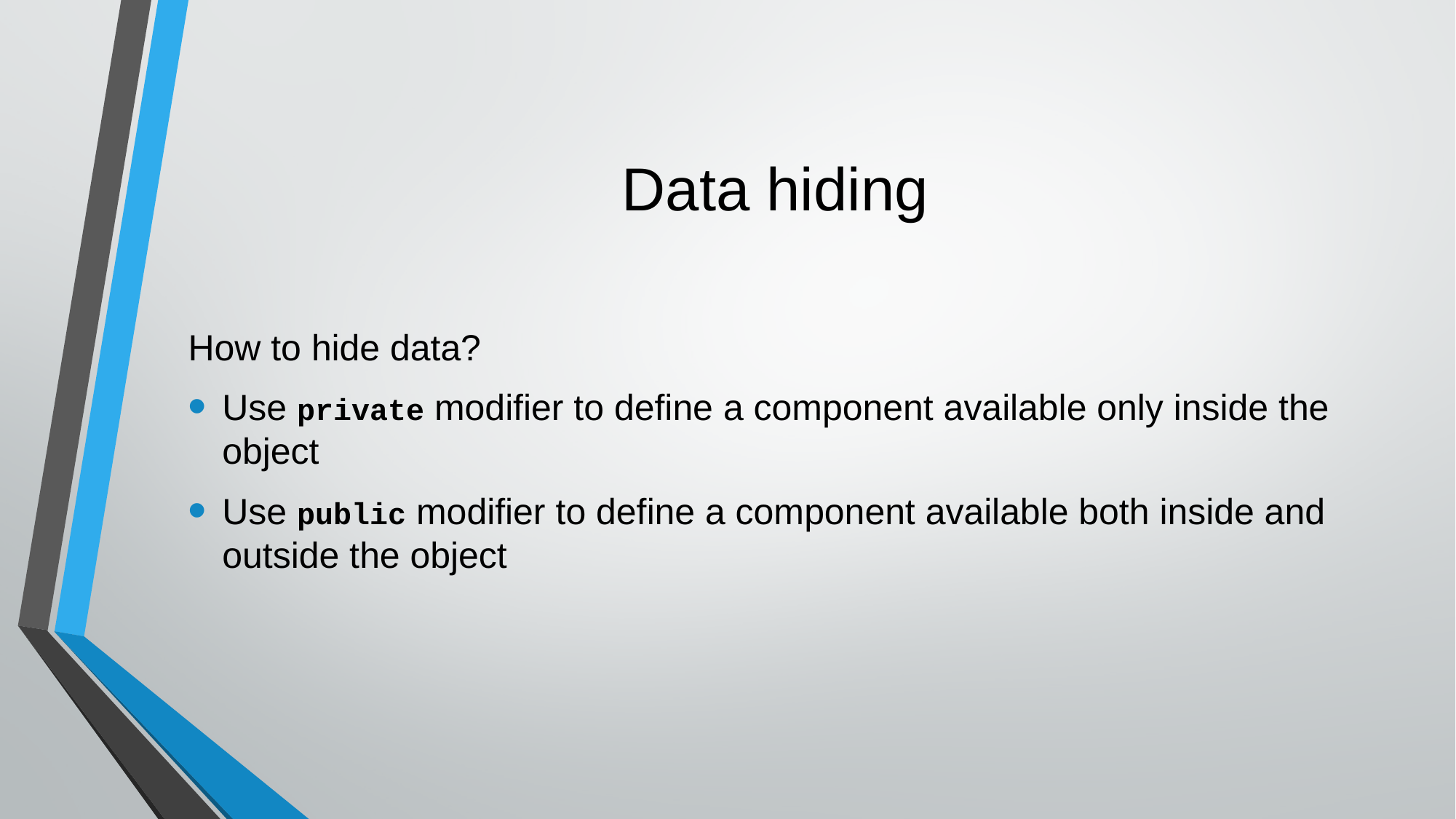

# Data hiding
How to hide data?
Use private modifier to define a component available only inside the object
Use public modifier to define a component available both inside and outside the object